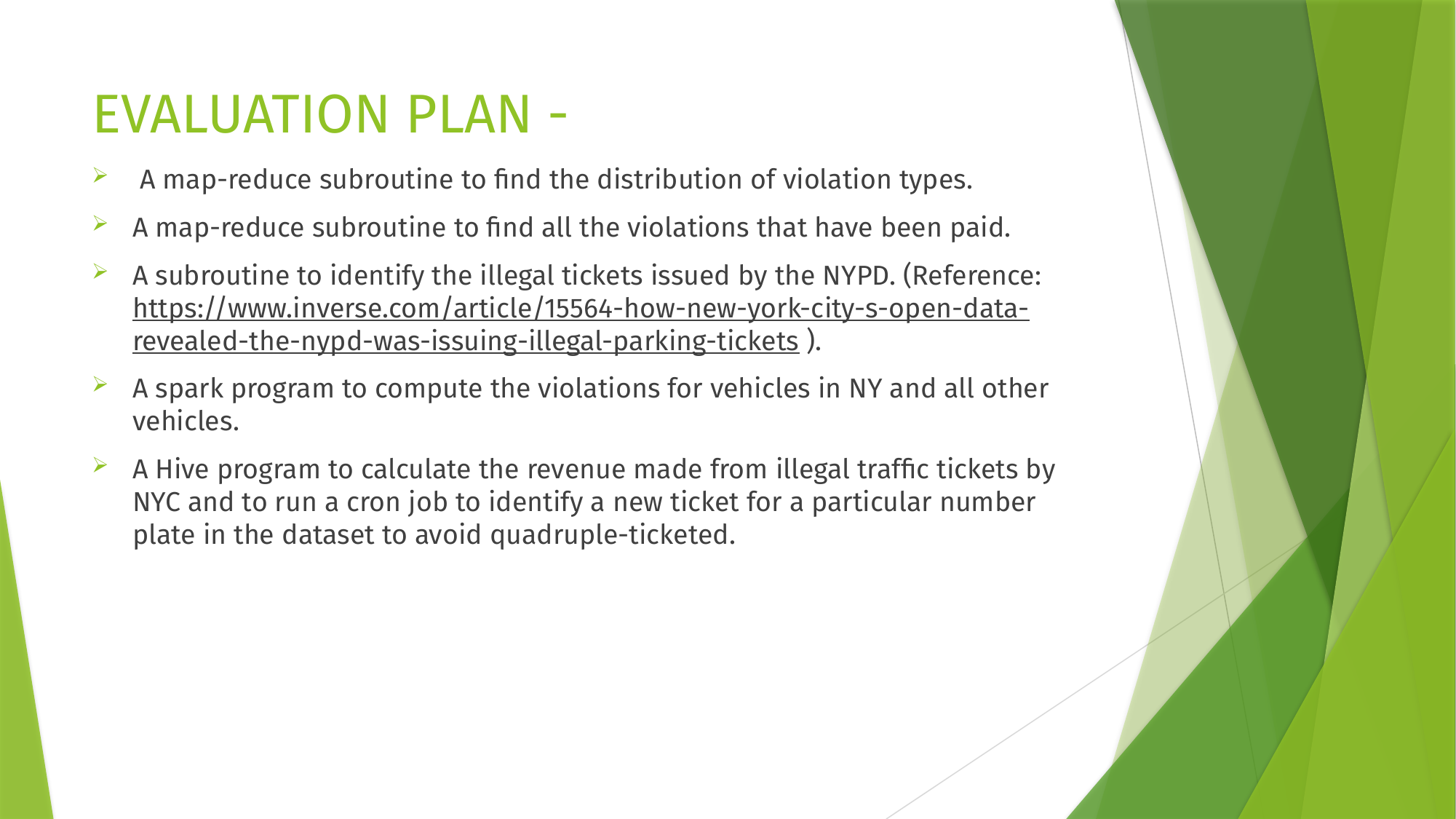

# EVALUATION PLAN -
 A map-reduce subroutine to find the distribution of violation types.
A map-reduce subroutine to find all the violations that have been paid.
A subroutine to identify the illegal tickets issued by the NYPD. (Reference: https://www.inverse.com/article/15564-how-new-york-city-s-open-data-revealed-the-nypd-was-issuing-illegal-parking-tickets ).
A spark program to compute the violations for vehicles in NY and all other vehicles.
A Hive program to calculate the revenue made from illegal traffic tickets by NYC and to run a cron job to identify a new ticket for a particular number plate in the dataset to avoid quadruple-ticketed.